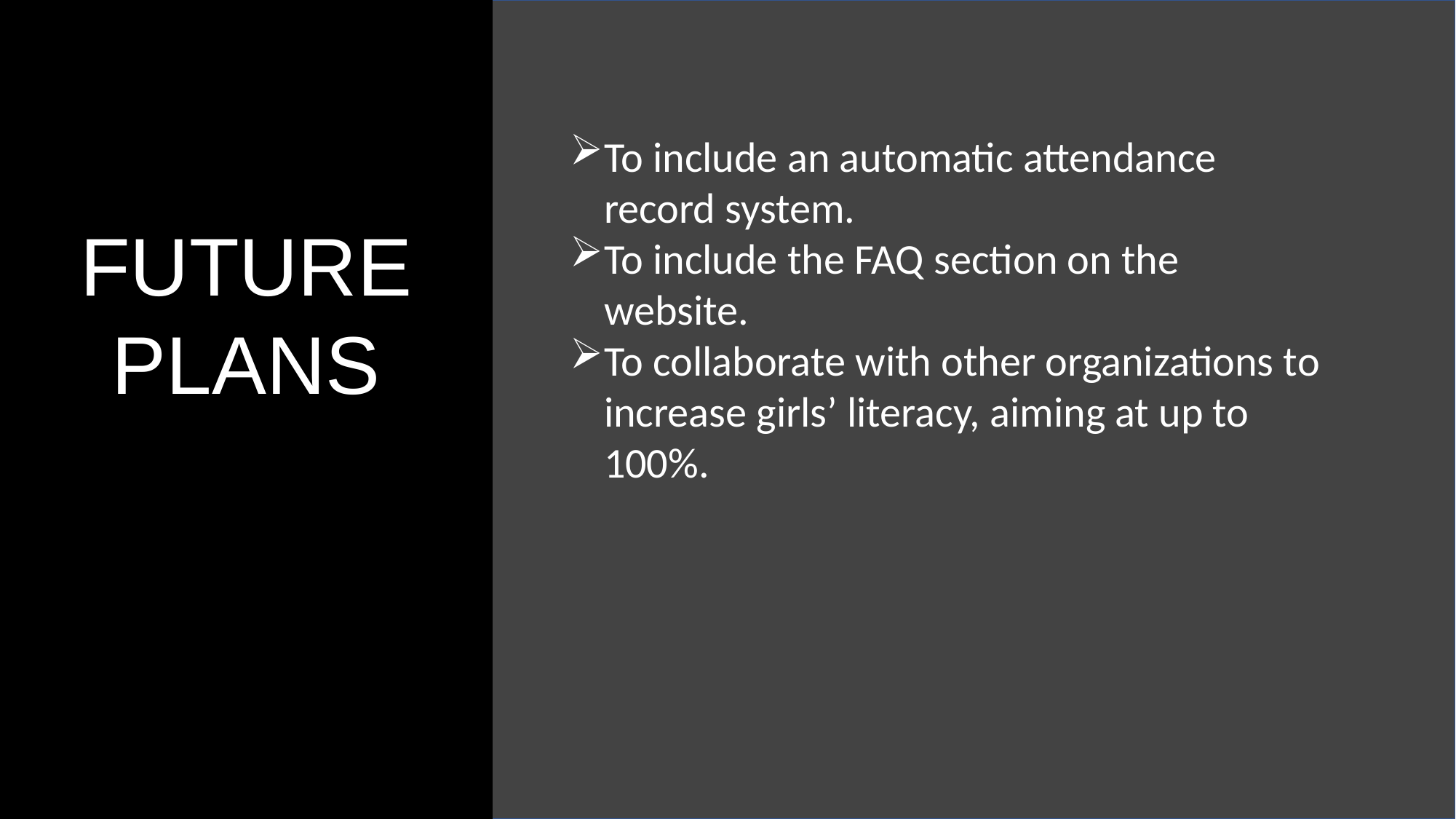

To include an automatic attendance record system.
To include the FAQ section on the website.
To collaborate with other organizations to increase girls’ literacy, aiming at up to 100%.

FUTURE PLANS